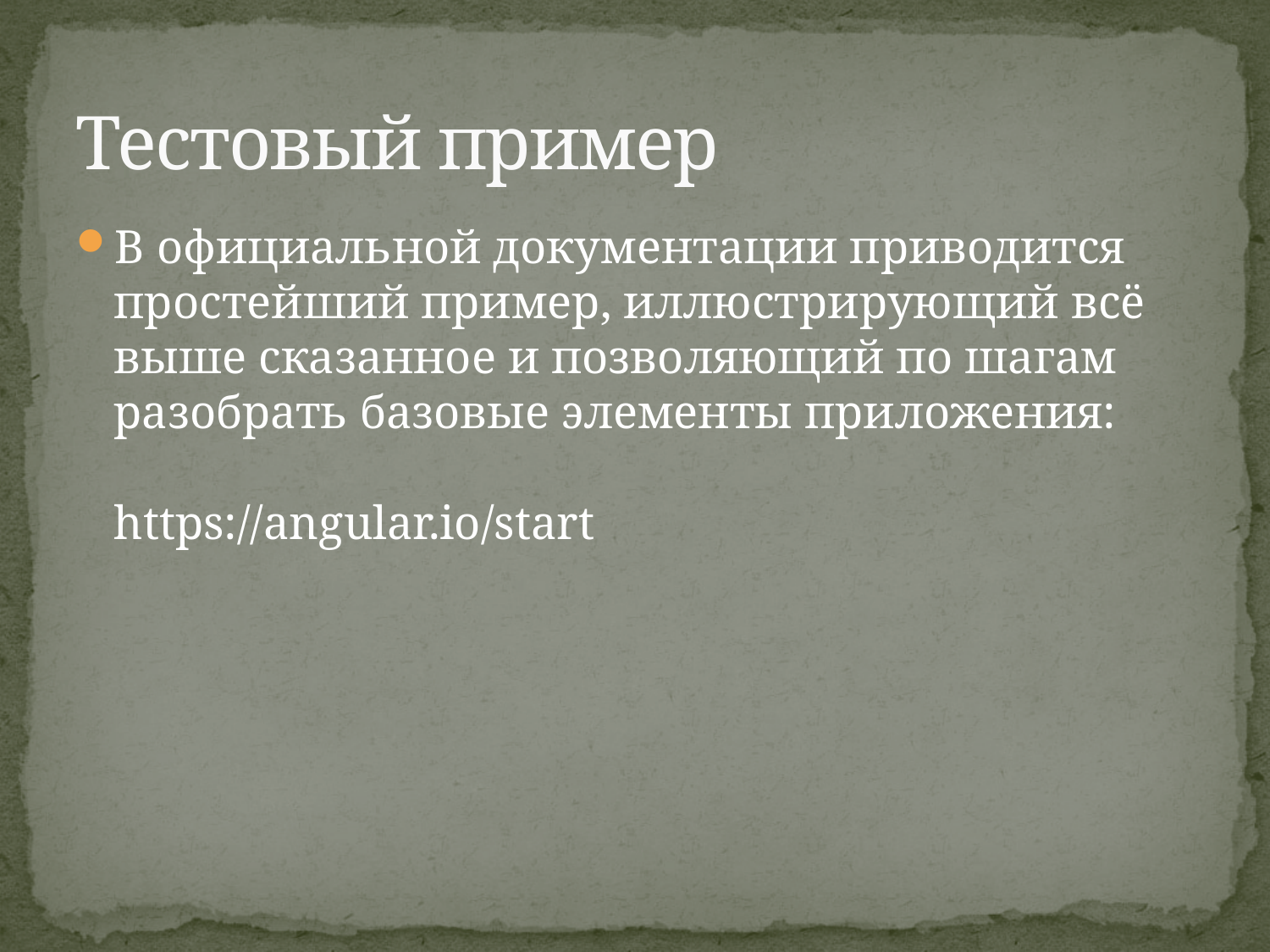

# Тестовый пример
В официальной документации приводится простейший пример, иллюстрирующий всё выше сказанное и позволяющий по шагам разобрать базовые элементы приложения:
https://angular.io/start